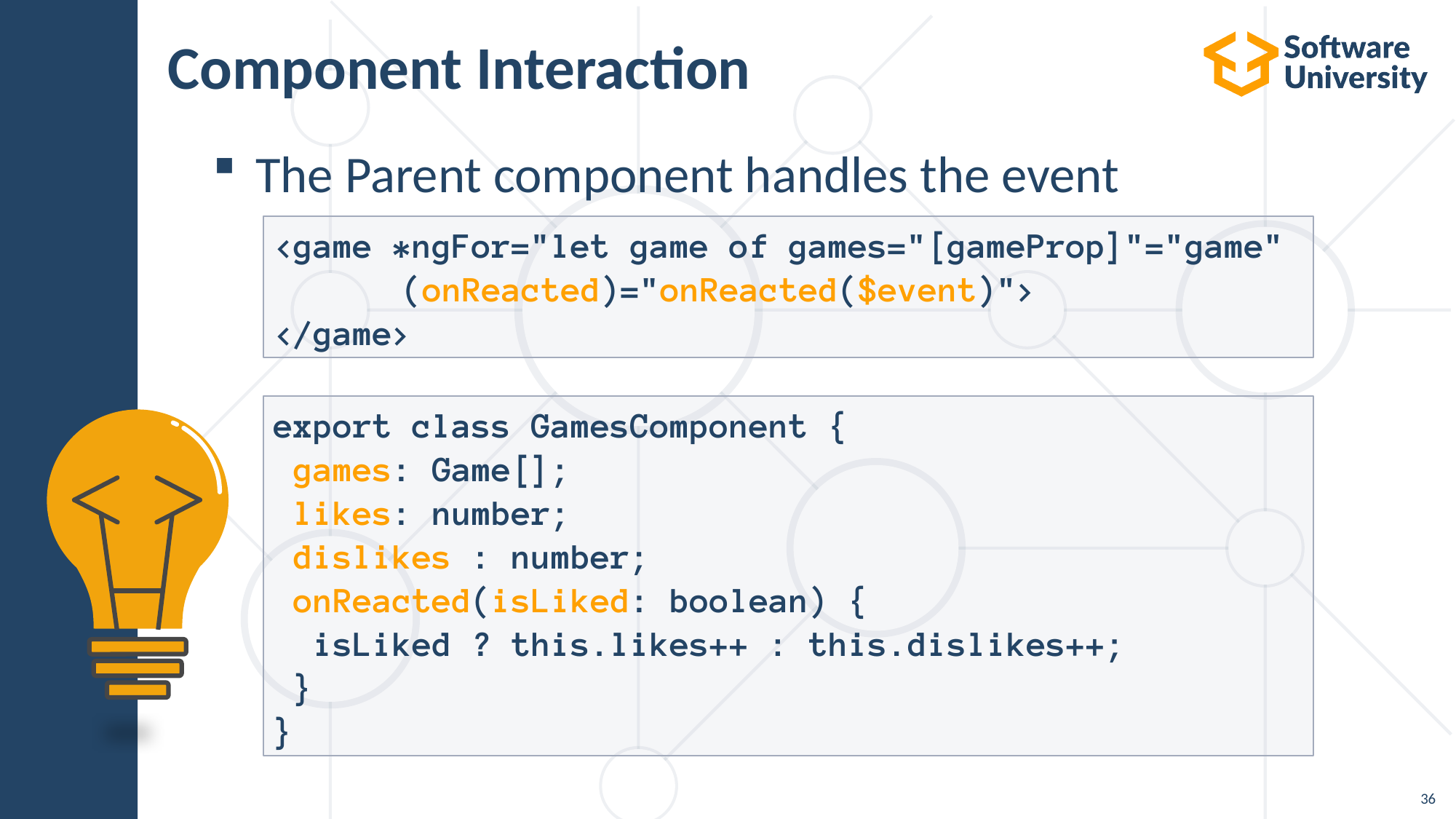

# Component Interaction
The Parent component handles the event

<game *ngFor="let game of games="[gameProp]"="game"    	 (onReacted)="onReacted($event)">
</game>
export class GamesComponent {
 games: Game[];
 likes: number;
 dislikes : number;
 onReacted(isLiked: boolean) {
  isLiked ? this.likes++ : this.dislikes++;
 }
}
36